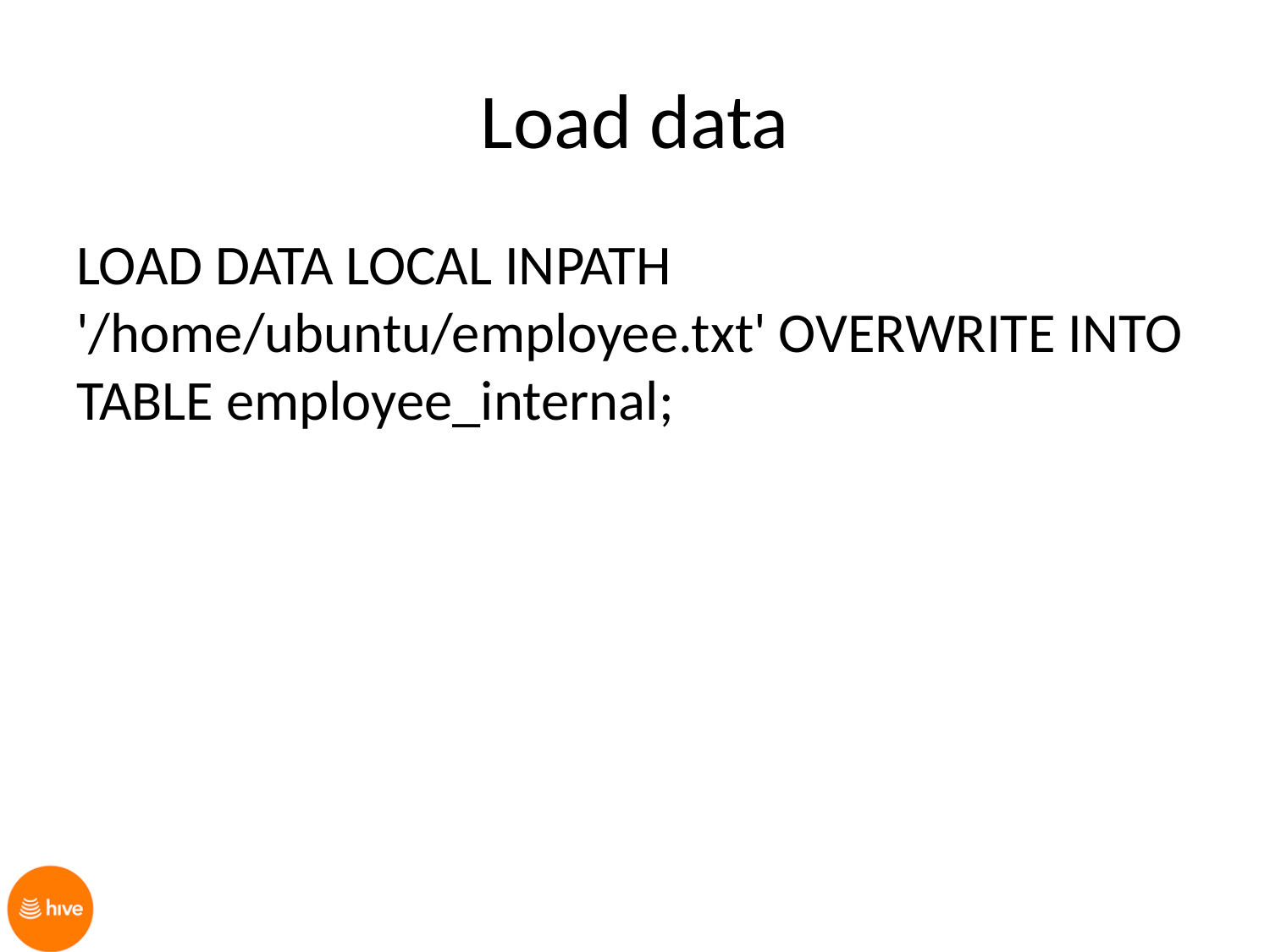

# Load data
LOAD DATA LOCAL INPATH '/home/ubuntu/employee.txt' OVERWRITE INTO TABLE employee_internal;